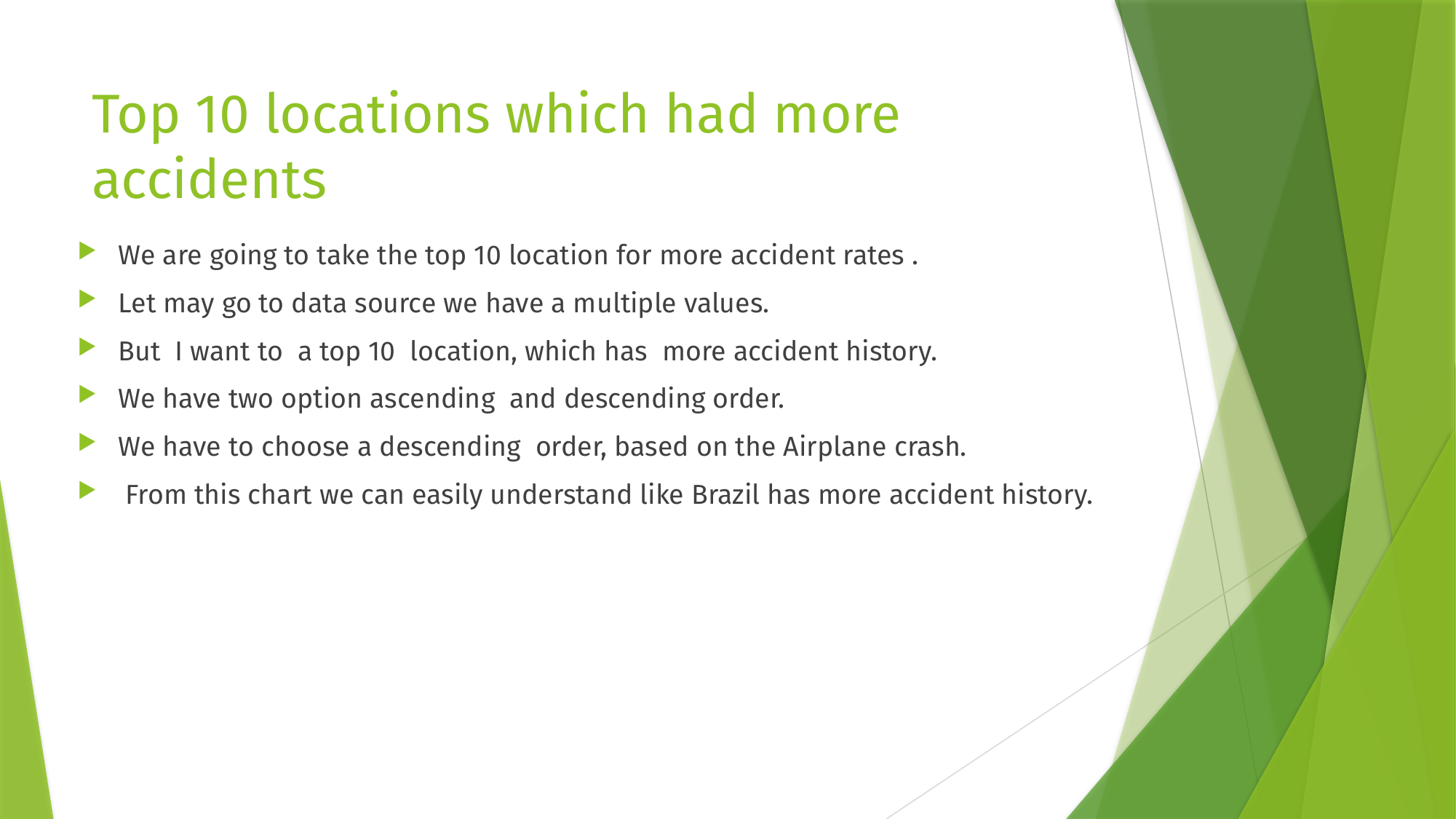

# Top 10 locations which had more accidents
We are going to take the top 10 location for more accident rates .
Let may go to data source we have a multiple values.
But  I want to  a top 10  location, which has  more accident history.
We have two option ascending  and descending order.
We have to choose a descending  order, based on the Airplane crash.
 From this chart we can easily understand like Brazil has more accident history.